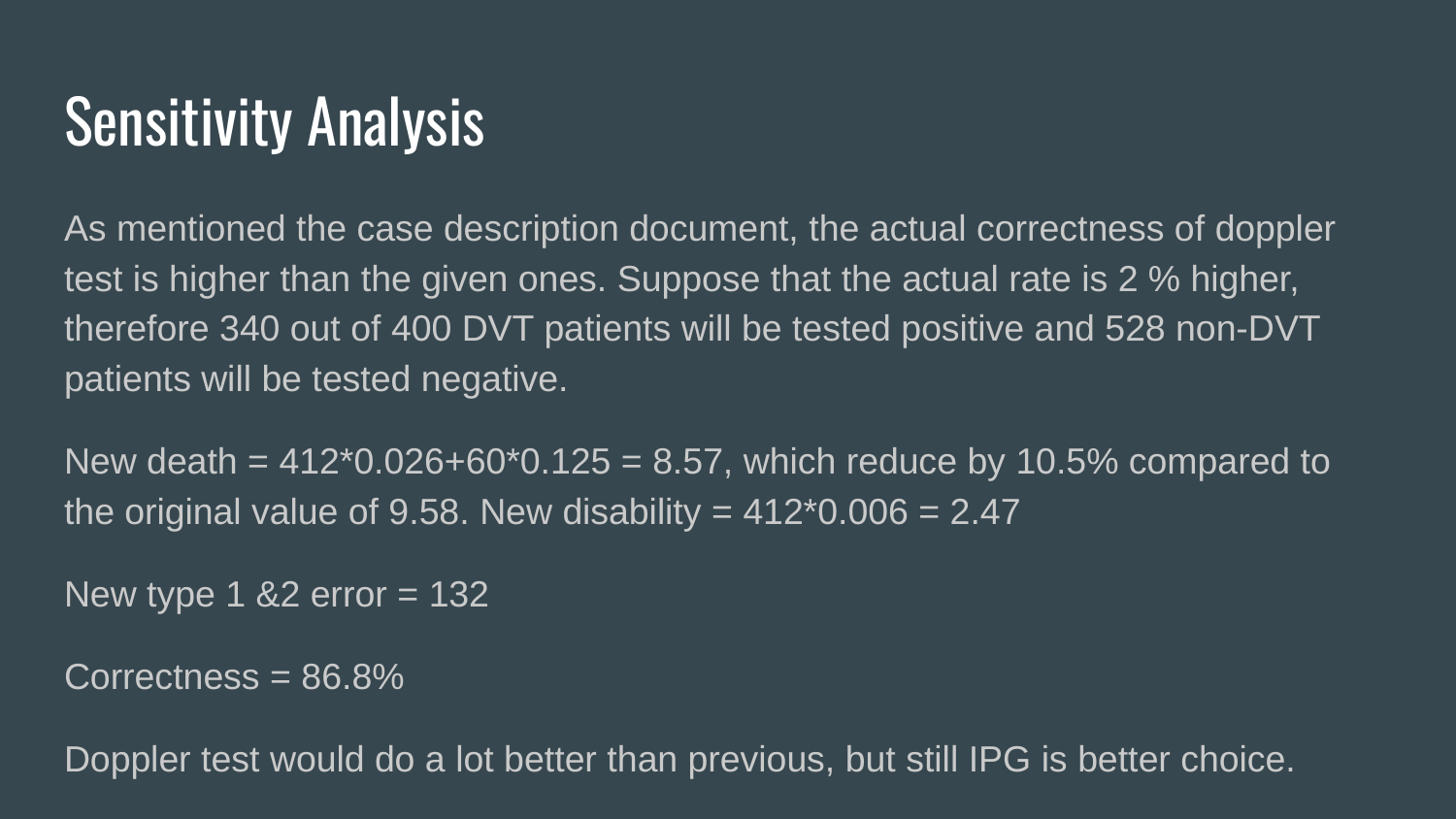

# Sensitivity Analysis
As mentioned the case description document, the actual correctness of doppler test is higher than the given ones. Suppose that the actual rate is 2 % higher, therefore 340 out of 400 DVT patients will be tested positive and 528 non-DVT patients will be tested negative.
New death = 412*0.026+60*0.125 = 8.57, which reduce by 10.5% compared to the original value of 9.58. New disability = 412*0.006 = 2.47
New type 1 &2 error = 132
Correctness = 86.8%
Doppler test would do a lot better than previous, but still IPG is better choice.